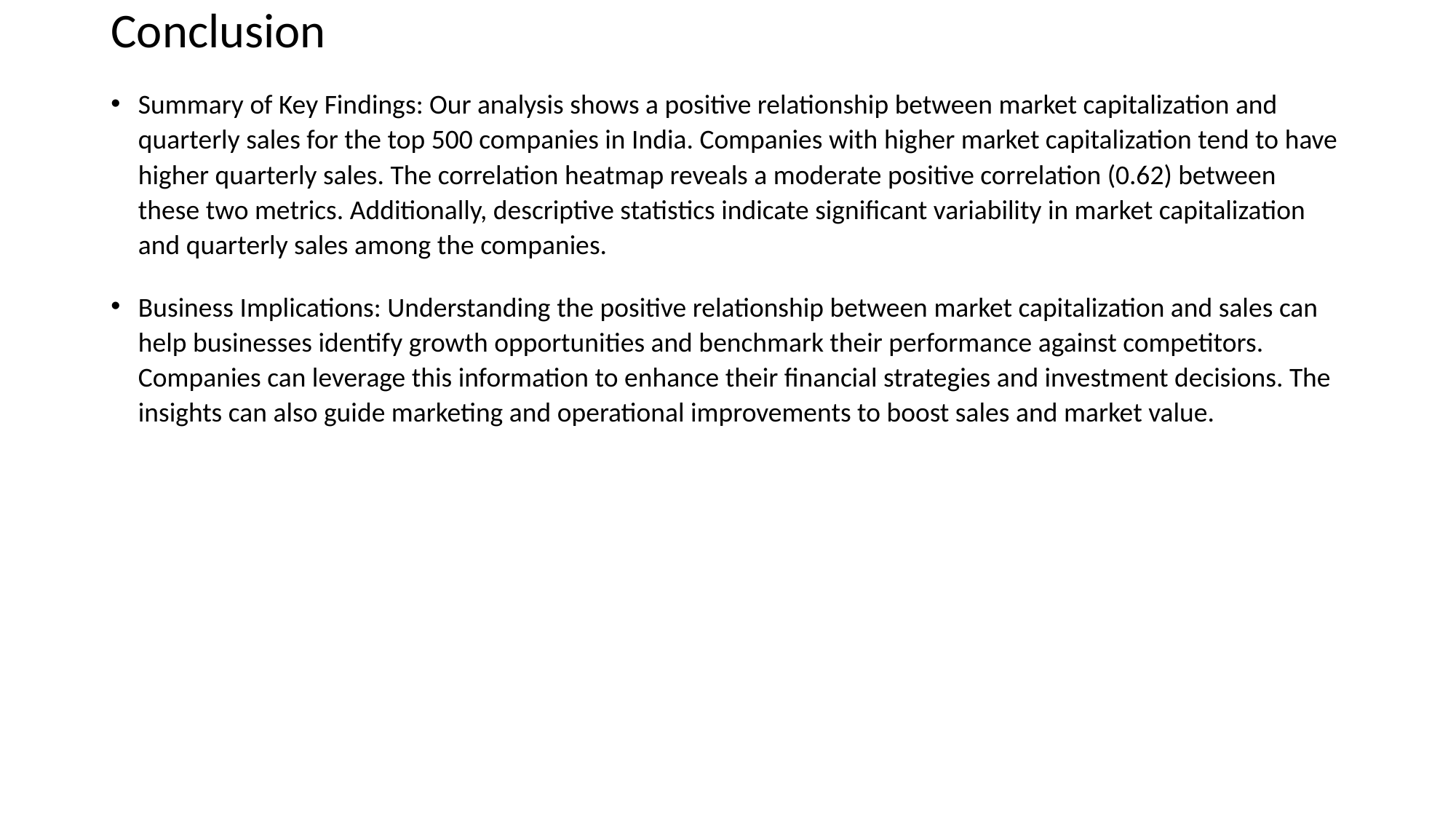

# Conclusion
Summary of Key Findings: Our analysis shows a positive relationship between market capitalization and quarterly sales for the top 500 companies in India. Companies with higher market capitalization tend to have higher quarterly sales. The correlation heatmap reveals a moderate positive correlation (0.62) between these two metrics. Additionally, descriptive statistics indicate significant variability in market capitalization and quarterly sales among the companies.
Business Implications: Understanding the positive relationship between market capitalization and sales can help businesses identify growth opportunities and benchmark their performance against competitors. Companies can leverage this information to enhance their financial strategies and investment decisions. The insights can also guide marketing and operational improvements to boost sales and market value.